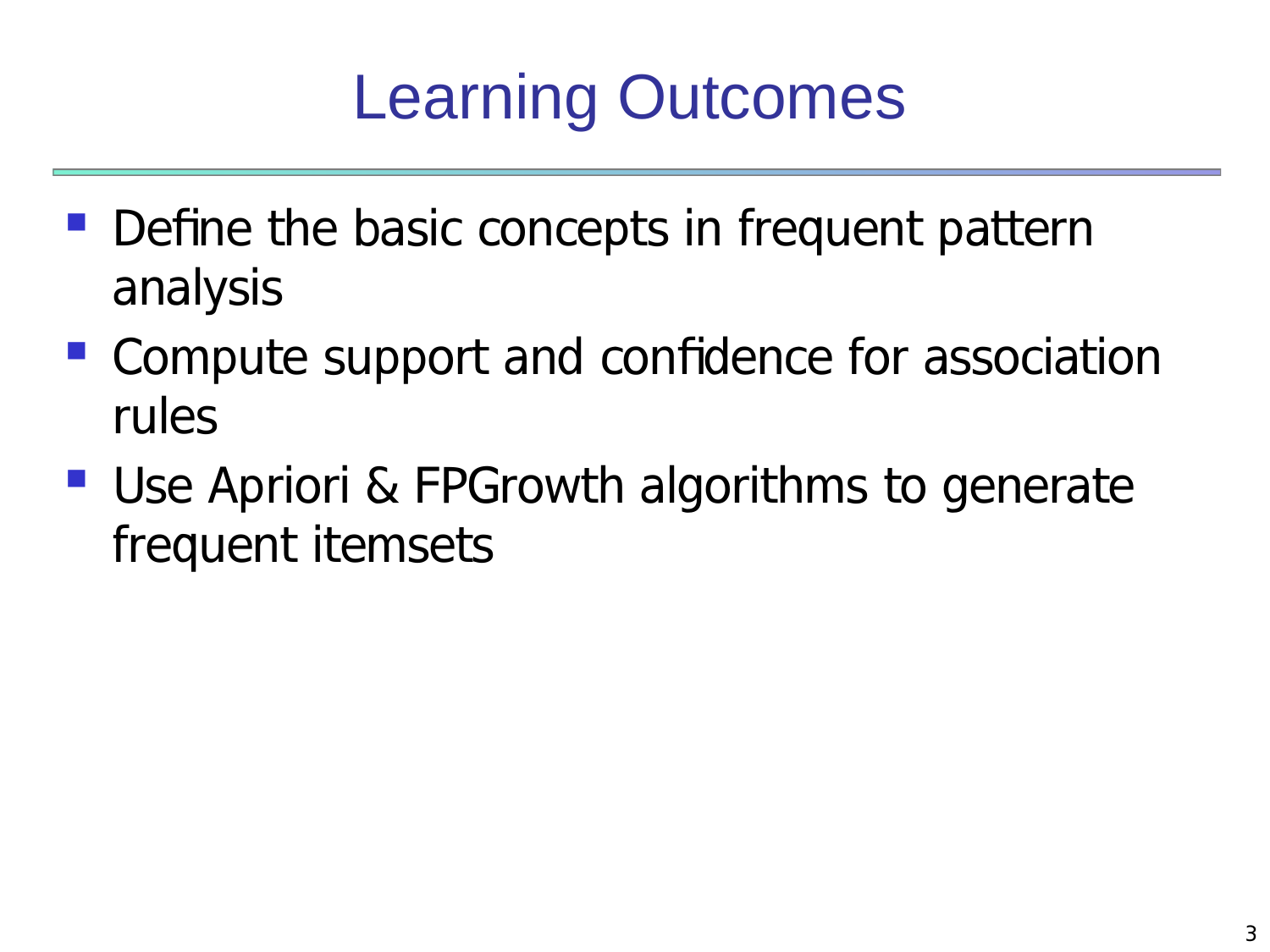

# Learning Outcomes
Define the basic concepts in frequent pattern analysis
Compute support and confidence for association rules
Use Apriori & FPGrowth algorithms to generate frequent itemsets

3